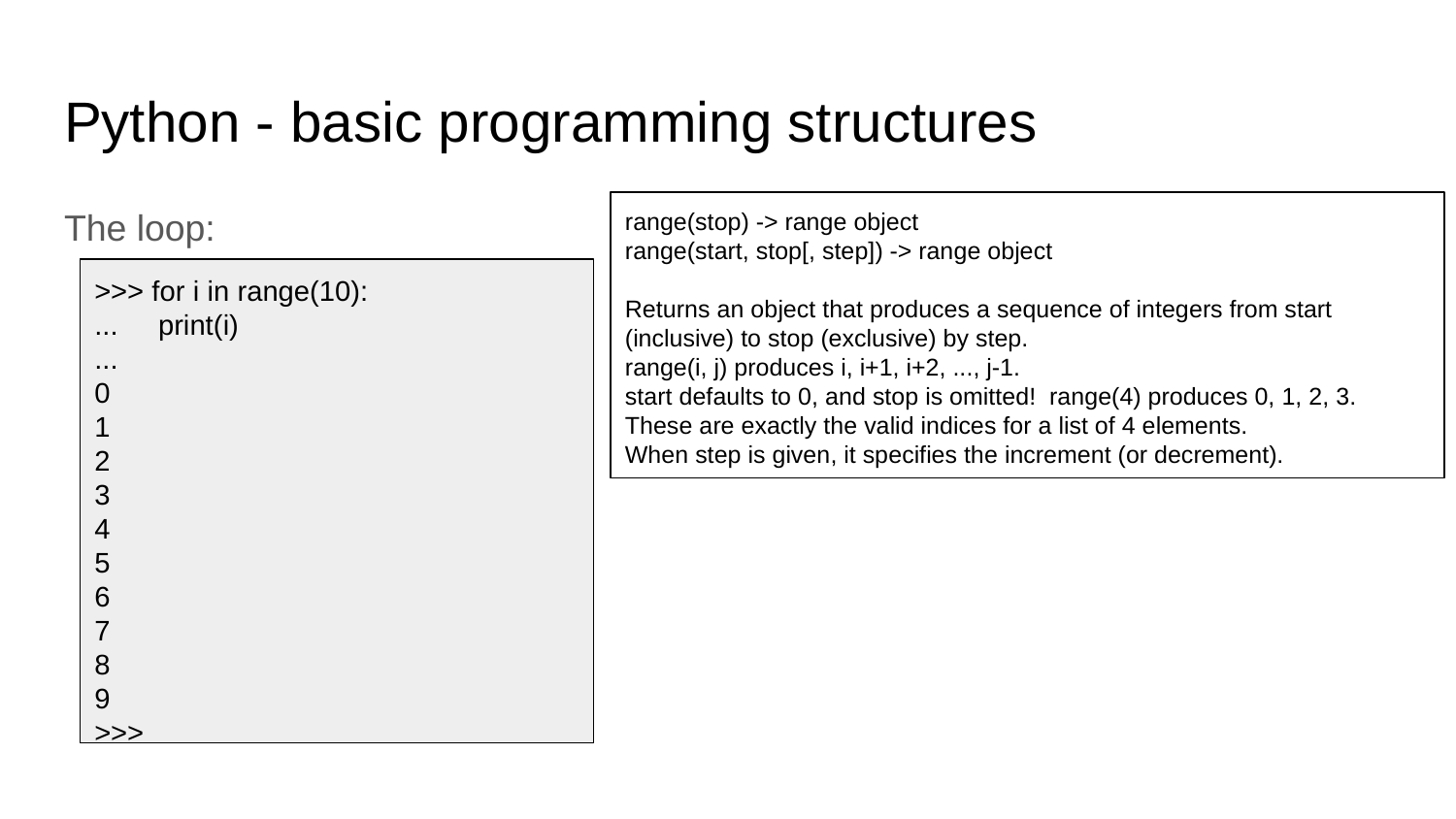

# Python - basic programming structures
The loop:
range(stop) -> range object
range(start, stop[, step]) -> range object

Returns an object that produces a sequence of integers from start (inclusive) to stop (exclusive) by step.
range(i, j) produces i, i+1, i+2, ..., j-1.
start defaults to 0, and stop is omitted!  range(4) produces 0, 1, 2, 3.
These are exactly the valid indices for a list of 4 elements.
When step is given, it specifies the increment (or decrement).

>>> for i in range(10):
...     print(i)
...
0
1
2
3
4
5
6
7
8
9
>>>